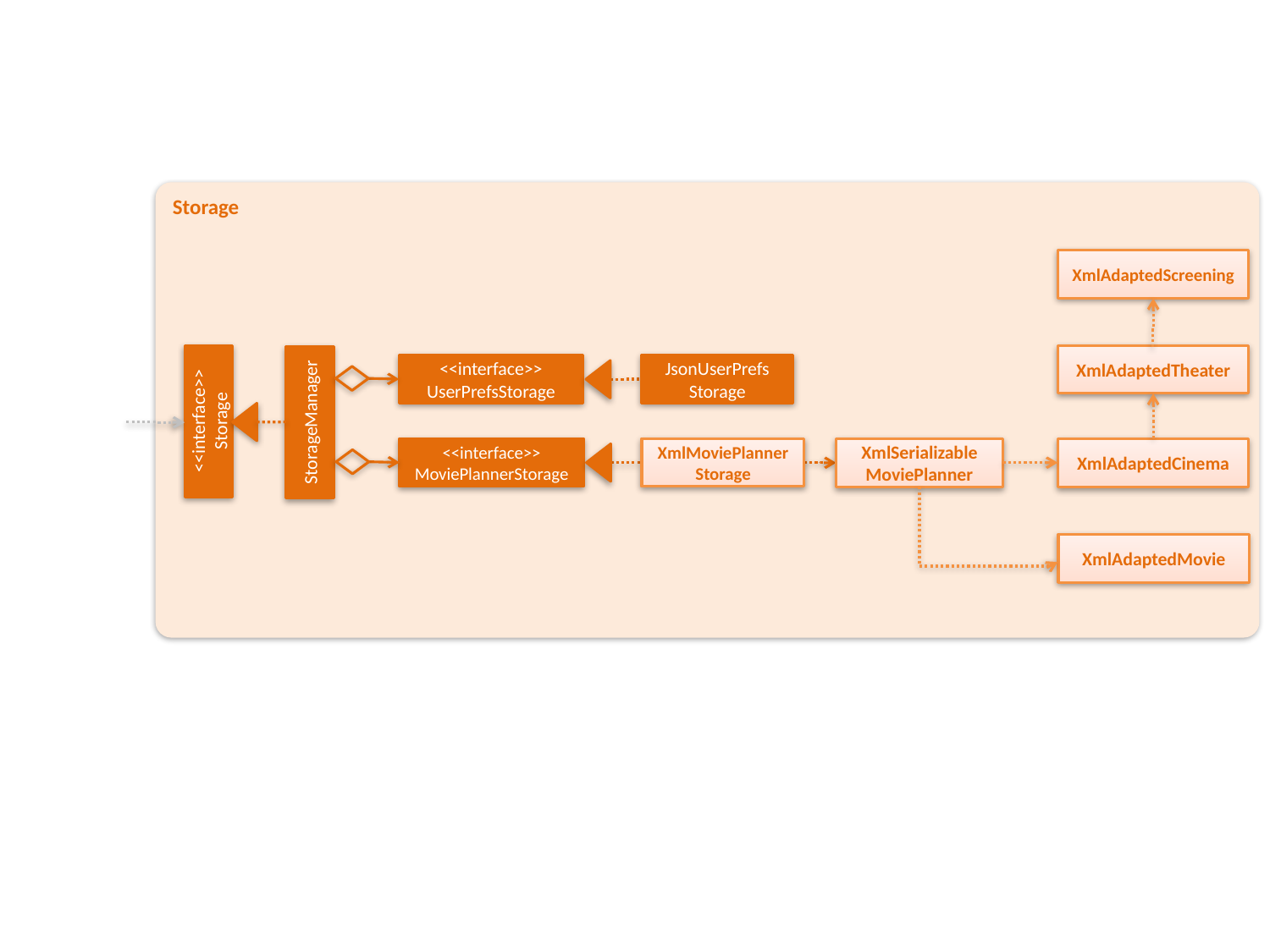

Storage
XmlAdaptedScreening
XmlAdaptedTheater
<<interface>>
UserPrefsStorage
JsonUserPrefs
Storage

<<interface>>
Storage
StorageManager

<<interface>>
MoviePlannerStorage
XmlMoviePlannerStorage
XmlAdaptedCinema
XmlSerializable
MoviePlanner

XmlAdaptedMovie